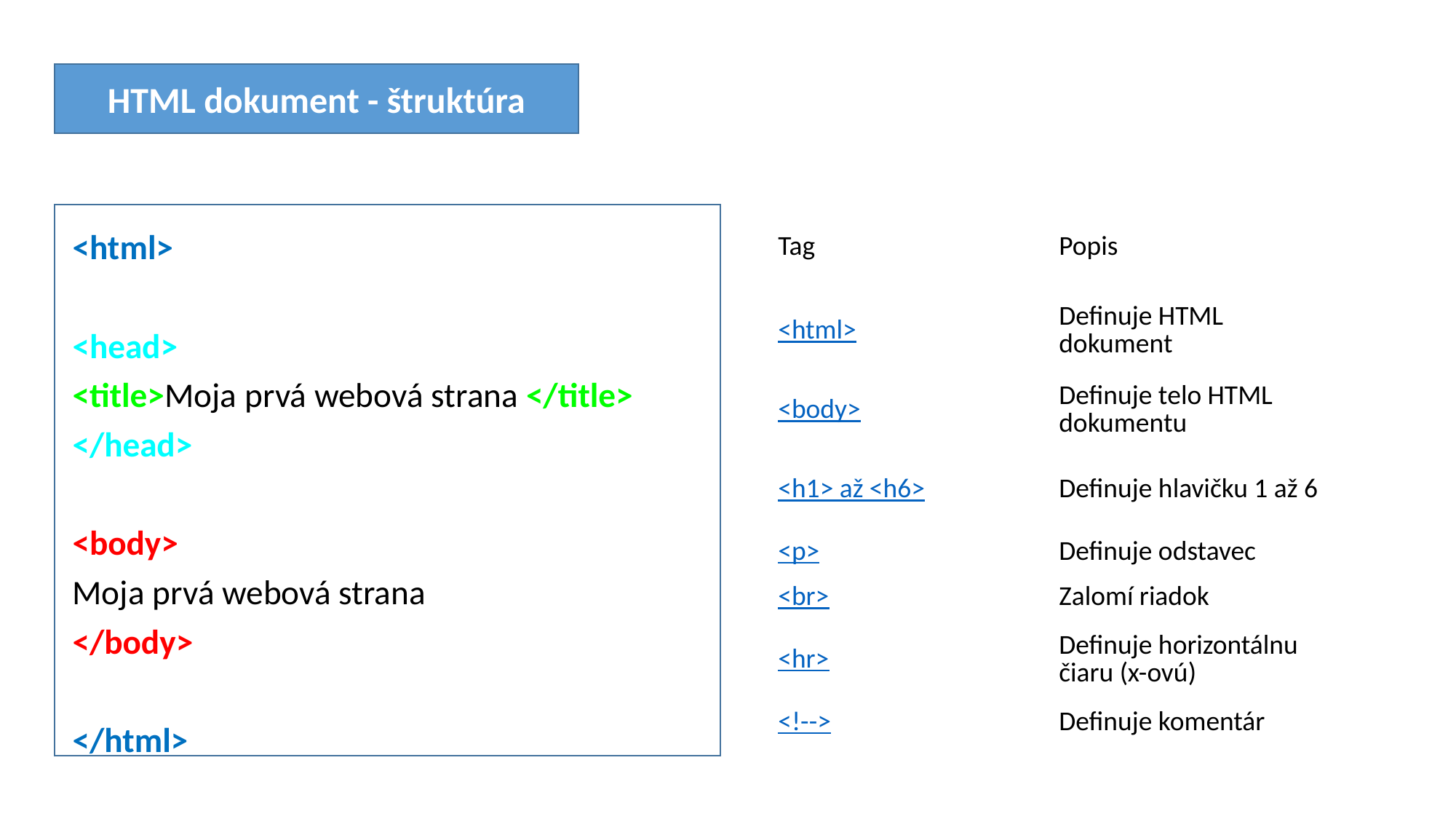

HTML dokument - štruktúra
| Tag | Popis |
| --- | --- |
| <html> | Definuje HTML dokument |
| <body> | Definuje telo HTML dokumentu |
| <h1> až <h6> | Definuje hlavičku 1 až 6 |
| <p> | Definuje odstavec |
| <br> | Zalomí riadok |
| <hr> | Definuje horizontálnu čiaru (x-ovú) |
| <!--> | Definuje komentár |

<html>

<head>
<title>Moja prvá webová strana </title>
</head>

<body>
Moja prvá webová strana
</body>

</html>